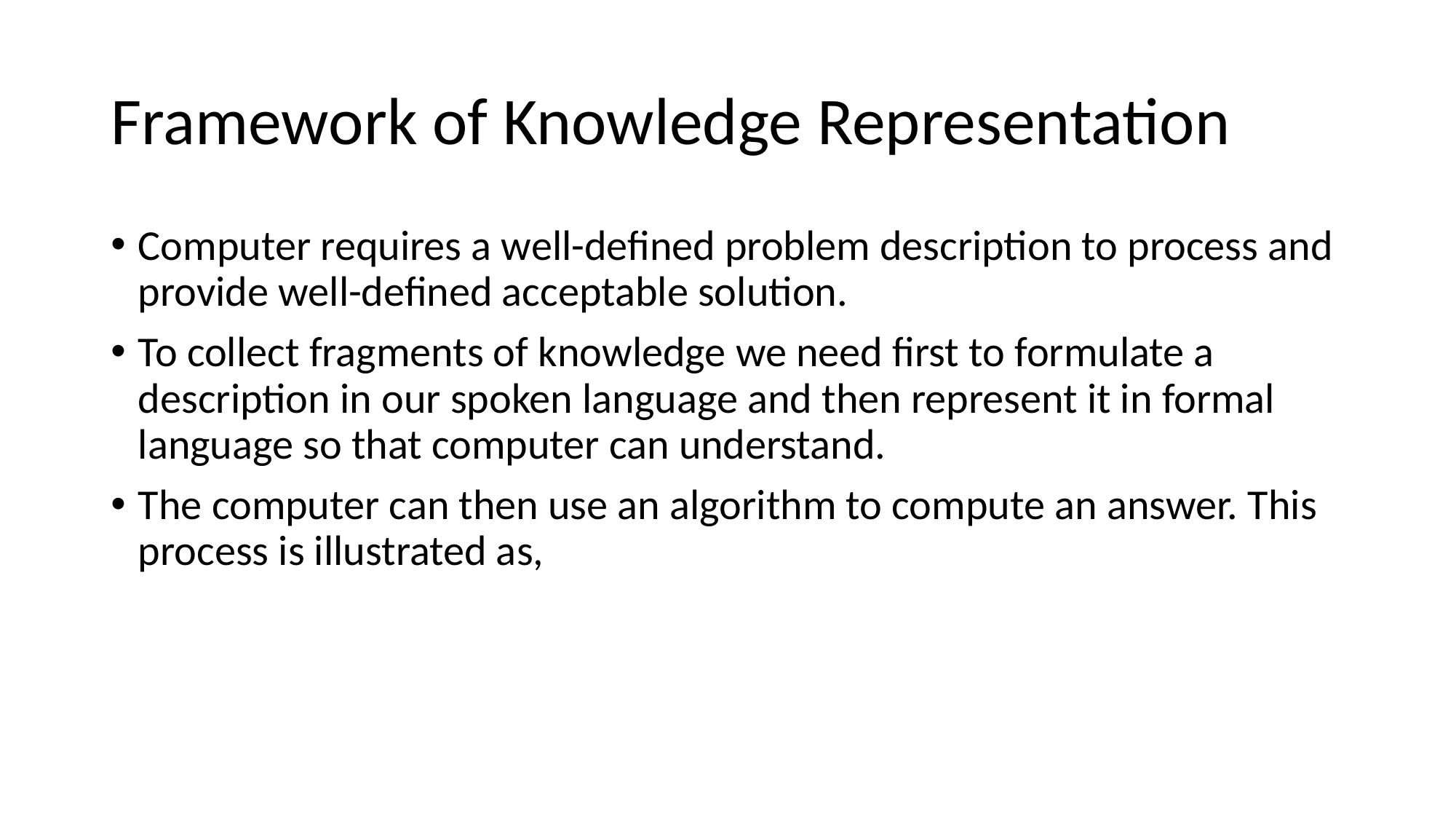

# Framework of Knowledge Representation
Computer requires a well-defined problem description to process and provide well-defined acceptable solution.
To collect fragments of knowledge we need first to formulate a description in our spoken language and then represent it in formal language so that computer can understand.
The computer can then use an algorithm to compute an answer. This process is illustrated as,